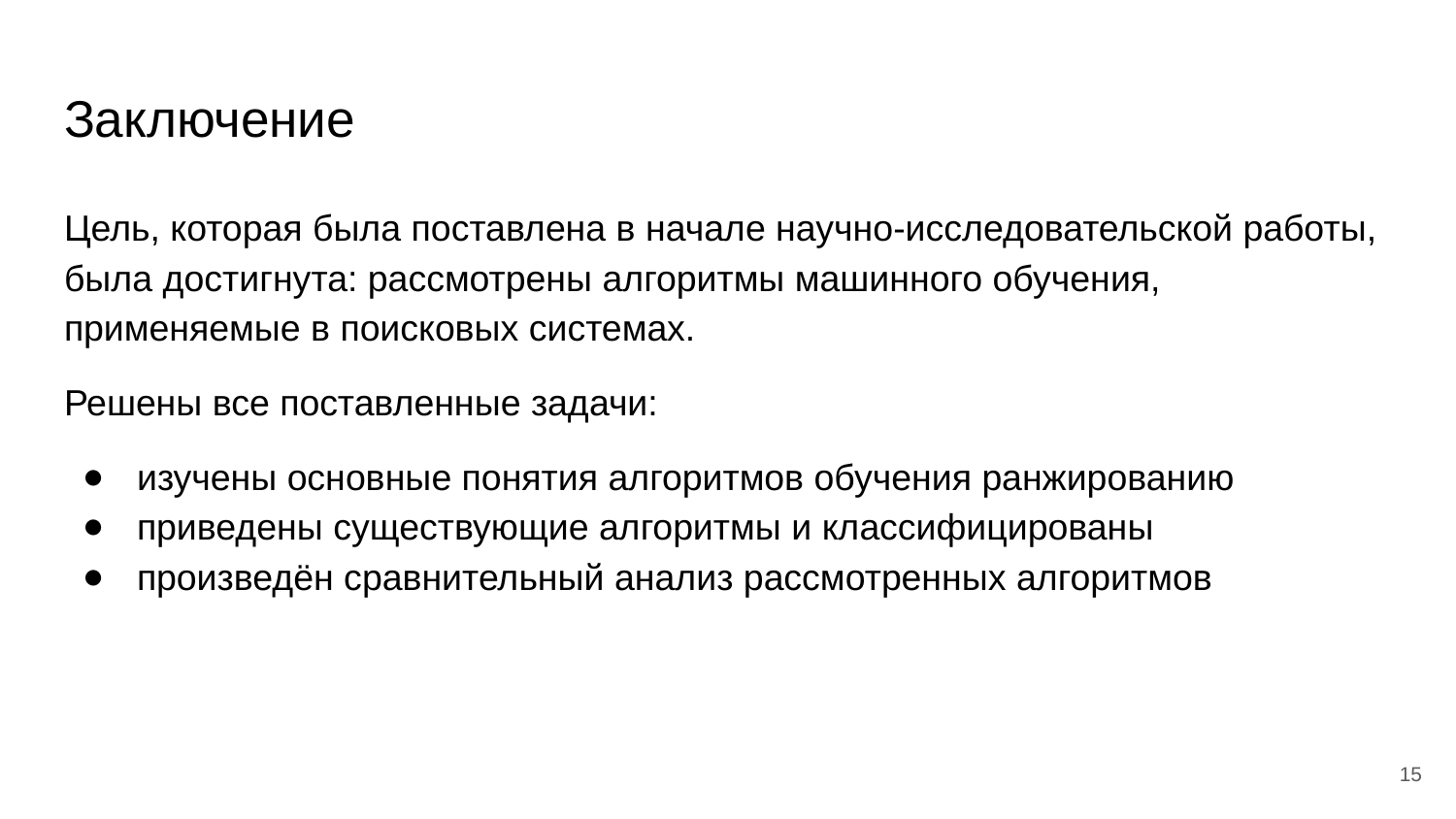

# Заключение
Цель, которая была поставлена в начале научно-исследовательской работы, была достигнута: рассмотрены алгоритмы машинного обучения, применяемые в поисковых системах.
Решены все поставленные задачи:
изучены основные понятия алгоритмов обучения ранжированию
приведены существующие алгоритмы и классифицированы
произведён сравнительный анализ рассмотренных алгоритмов
15